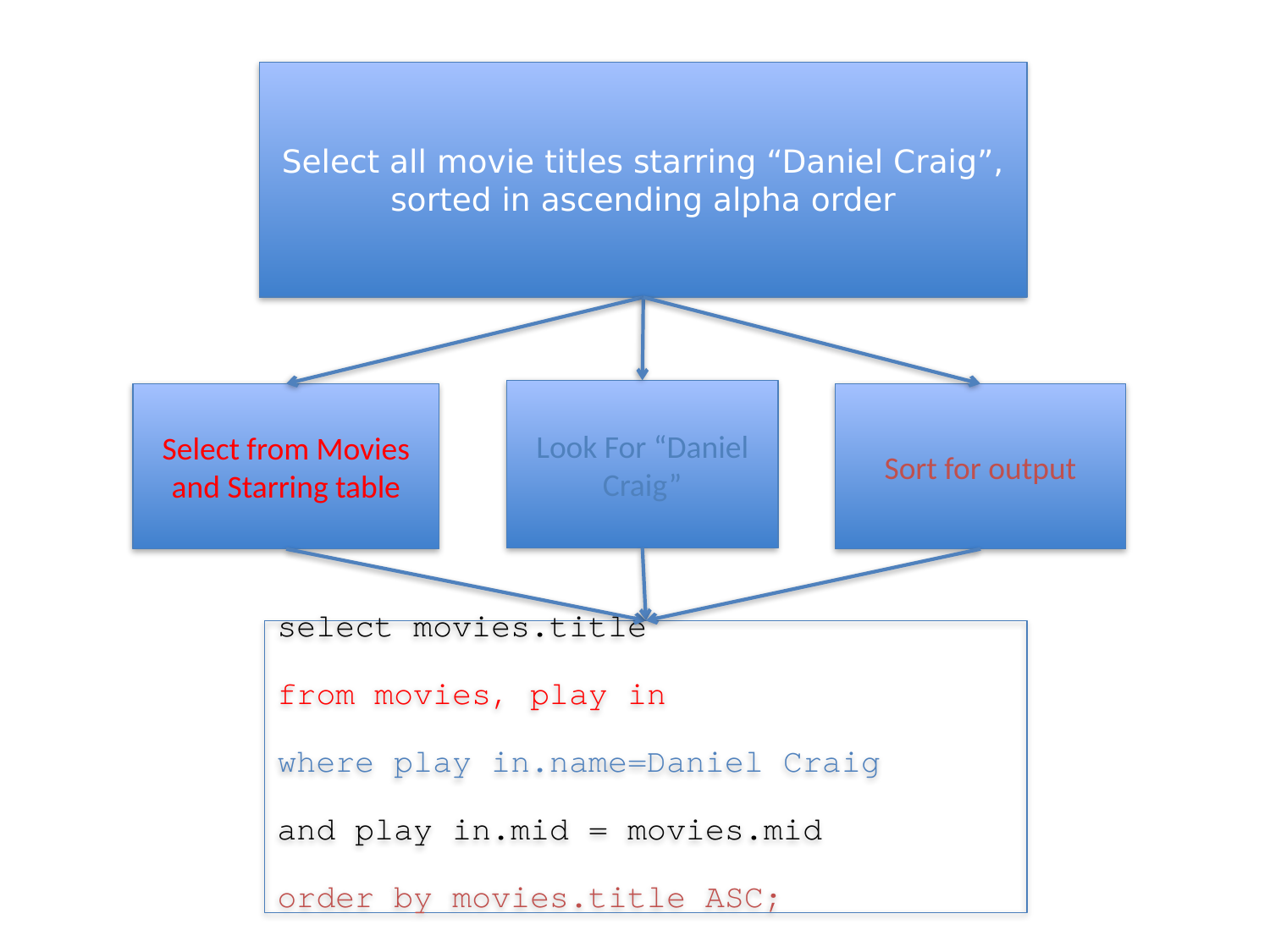

Select all movie titles starring “Daniel Craig”, sorted in ascending alpha order
Look For “Daniel Craig”
Select from Movies and Starring table
Sort for output
select movies.title
from movies, play in
where play in.name=Daniel Craig
and play in.mid = movies.mid
order by movies.title ASC;